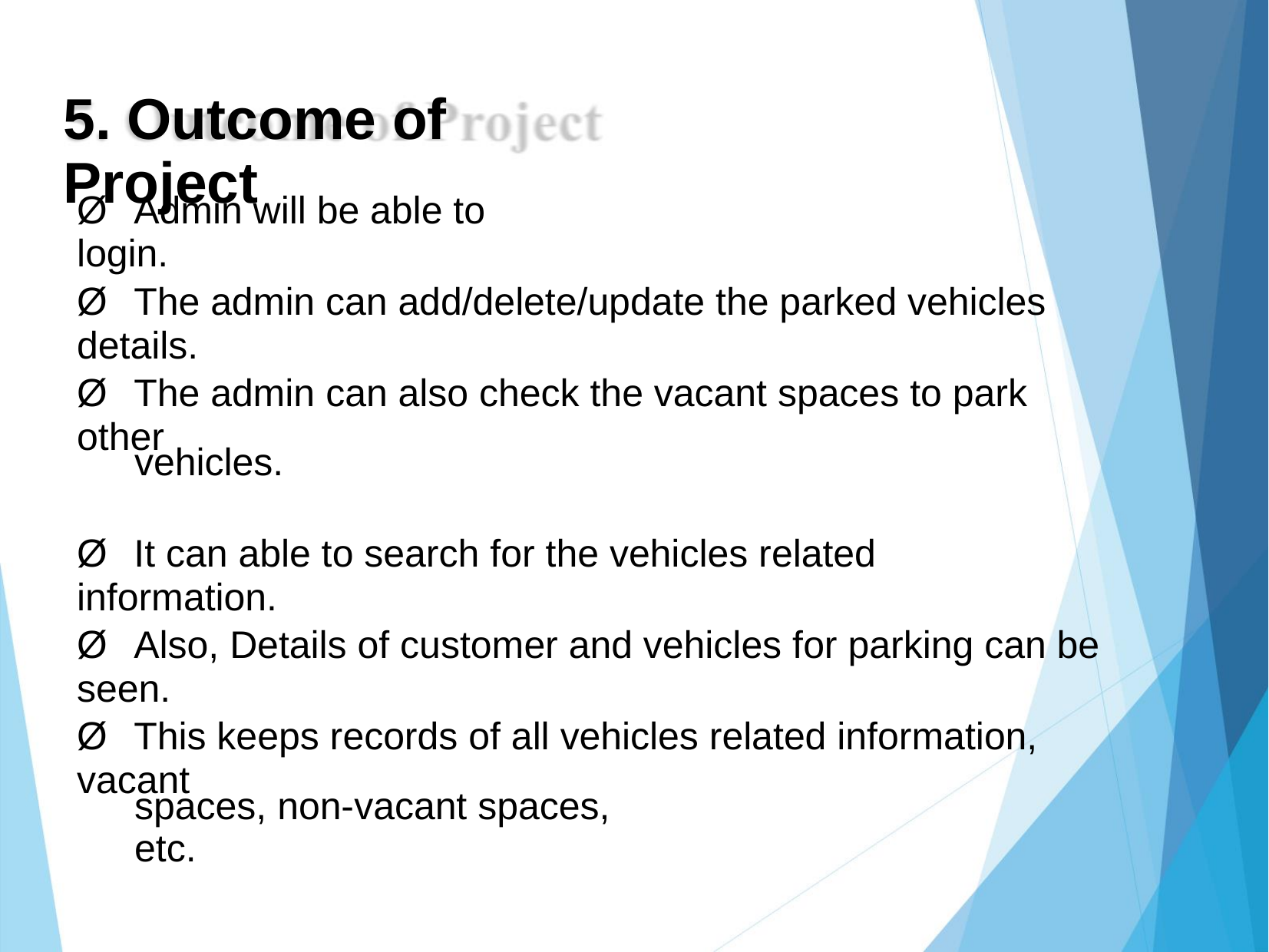

5. Outcome of Project
Ø Admin will be able to login.
Ø The admin can add/delete/update the parked vehicles details.
Ø The admin can also check the vacant spaces to park other
vehicles.
Ø It can able to search for the vehicles related information.
Ø Also, Details of customer and vehicles for parking can be seen.
Ø This keeps records of all vehicles related information, vacant
spaces, non-vacant spaces, etc.